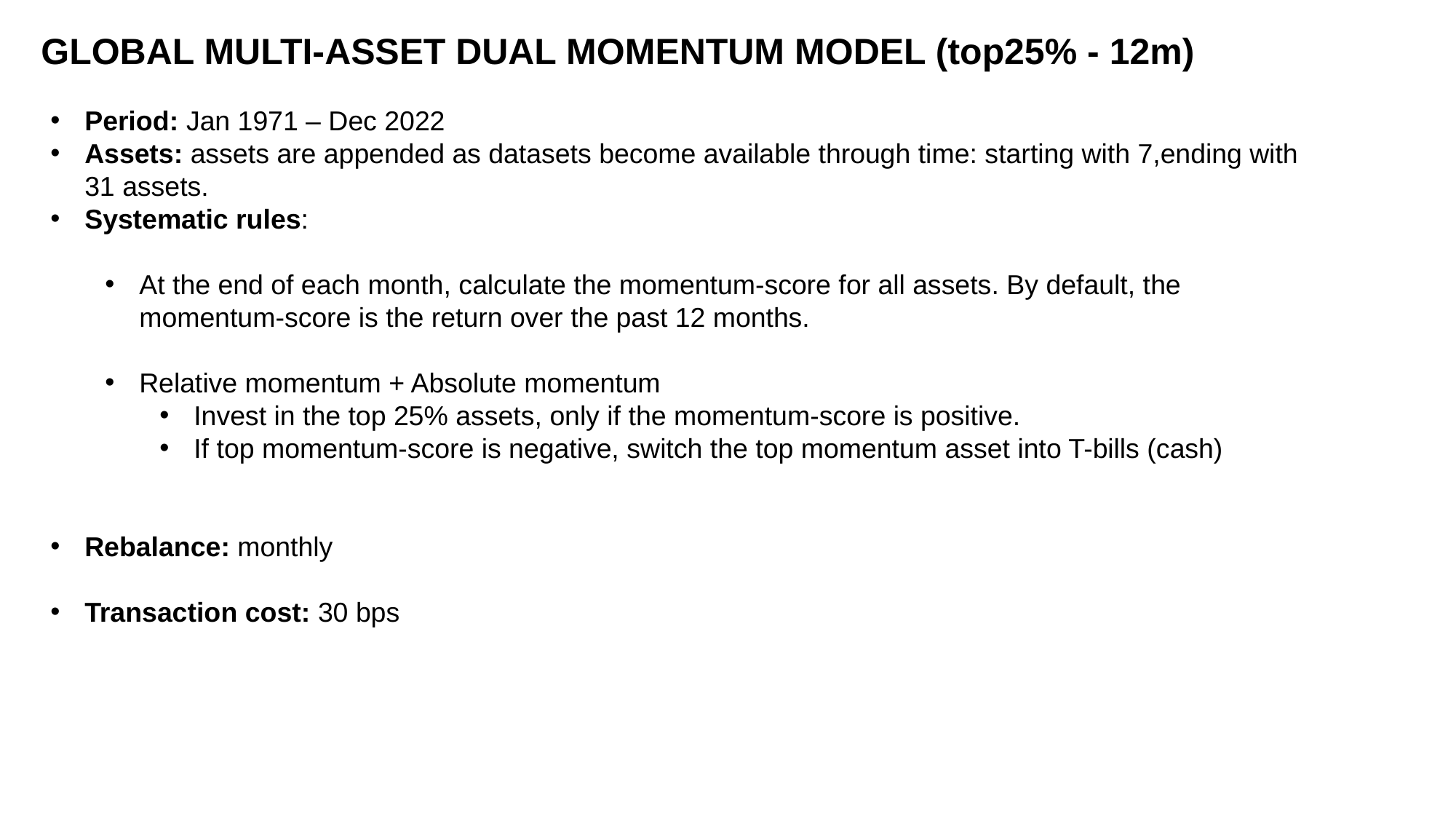

GLOBAL MULTI-ASSET DUAL MOMENTUM MODEL (top25% - 12m)
Period: Jan 1971 – Dec 2022
Assets: assets are appended as datasets become available through time: starting with 7,ending with 31 assets.
Systematic rules:

At the end of each month, calculate the momentum-score for all assets. By default, the momentum-score is the return over the past 12 months.

Relative momentum + Absolute momentum
Invest in the top 25% assets, only if the momentum-score is positive.
If top momentum-score is negative, switch the top momentum asset into T-bills (cash)

Rebalance: monthly

Transaction cost: 30 bps